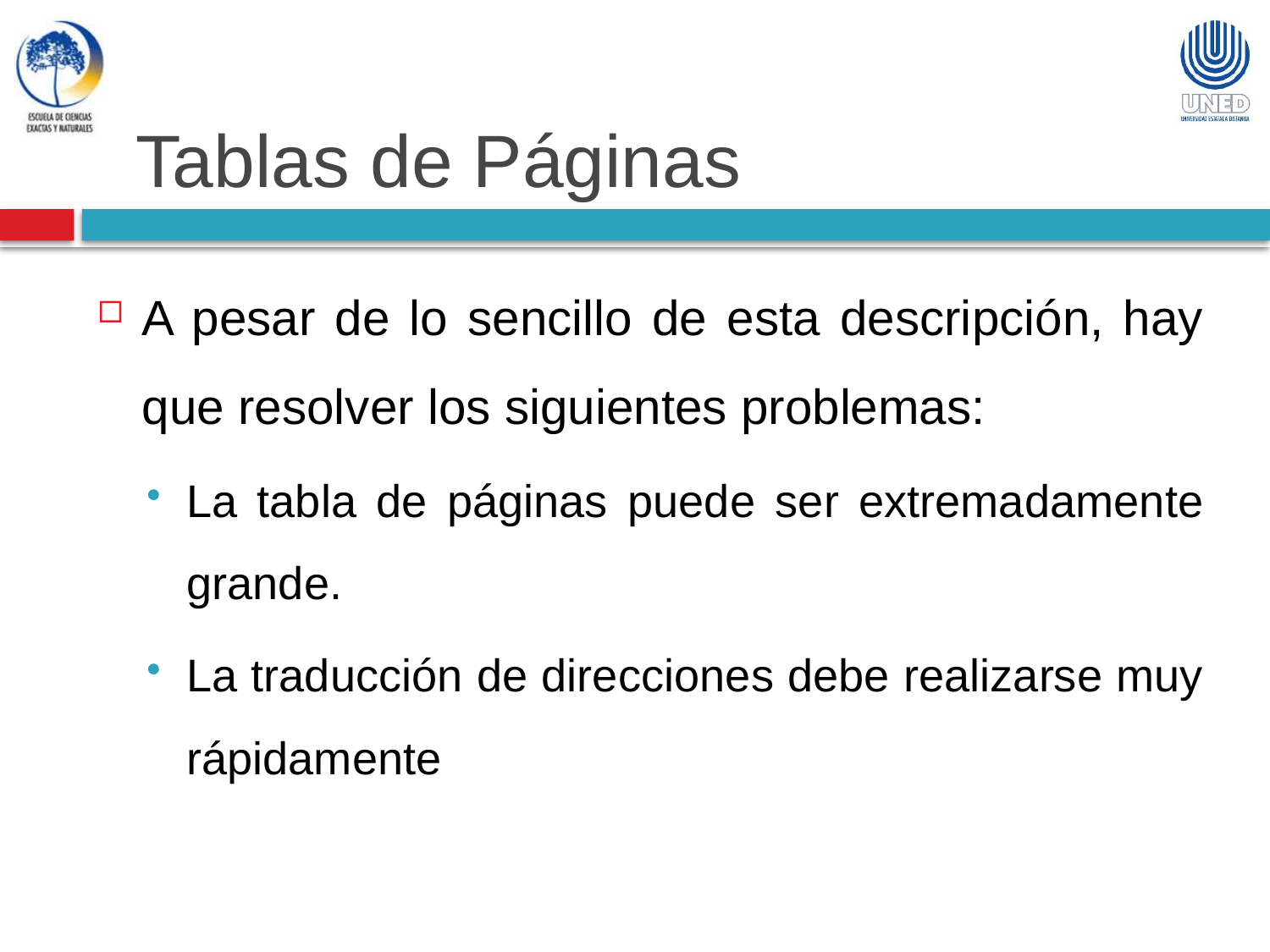

Tablas de Páginas
A pesar de lo sencillo de esta descripción, hay que resolver los siguientes problemas:
La tabla de páginas puede ser extremadamente grande.
La traducción de direcciones debe realizarse muy rápidamente